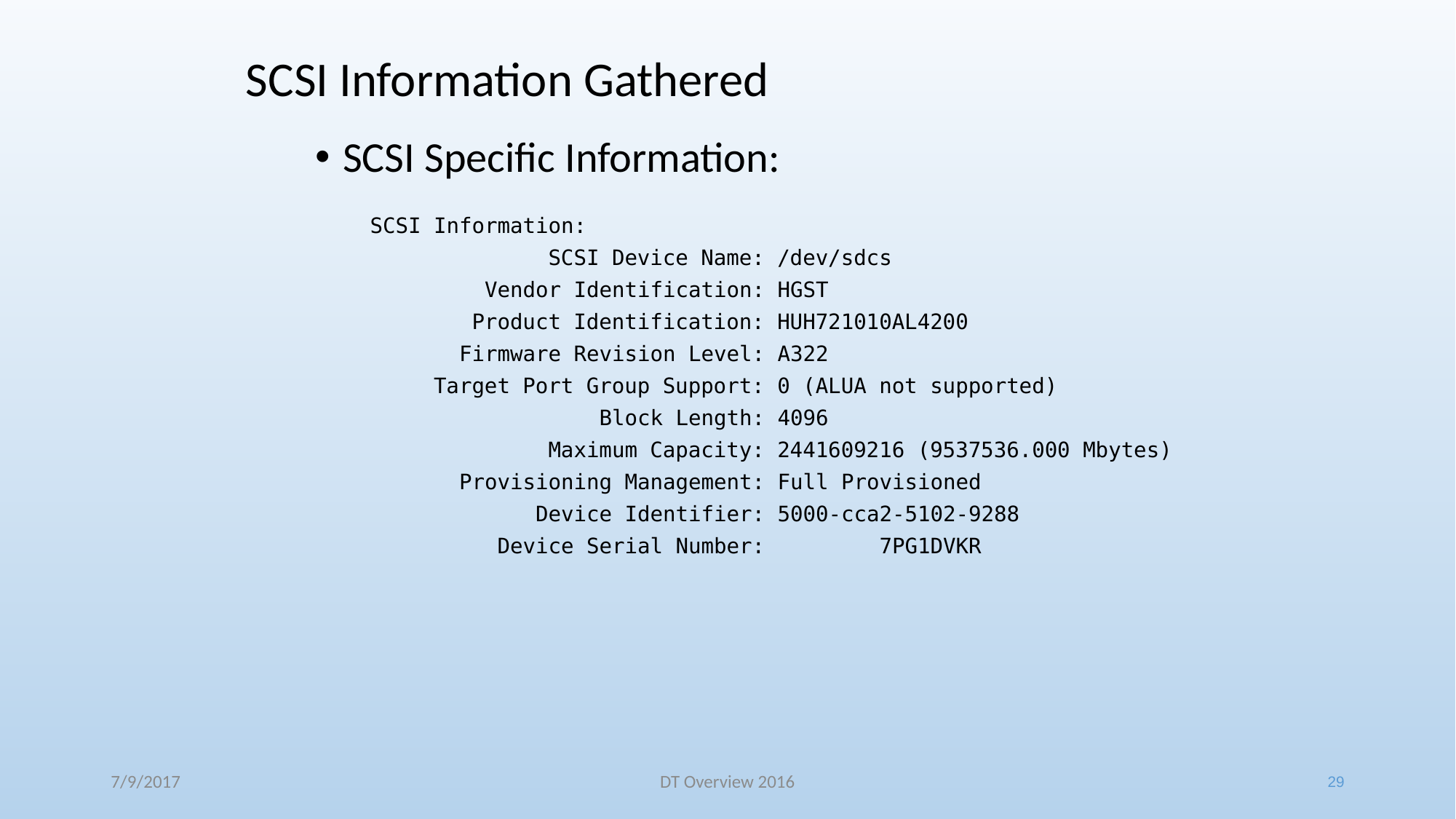

# SCSI Information Gathered
SCSI Specific Information:

SCSI Information:
              SCSI Device Name: /dev/sdcs
         Vendor Identification: HGST
        Product Identification: HUH721010AL4200
       Firmware Revision Level: A322
     Target Port Group Support: 0 (ALUA not supported)
                  Block Length: 4096
              Maximum Capacity: 2441609216 (9537536.000 Mbytes)
       Provisioning Management: Full Provisioned
             Device Identifier: 5000-cca2-5102-9288
          Device Serial Number:         7PG1DVKR
7/9/2017
DT Overview 2016
29